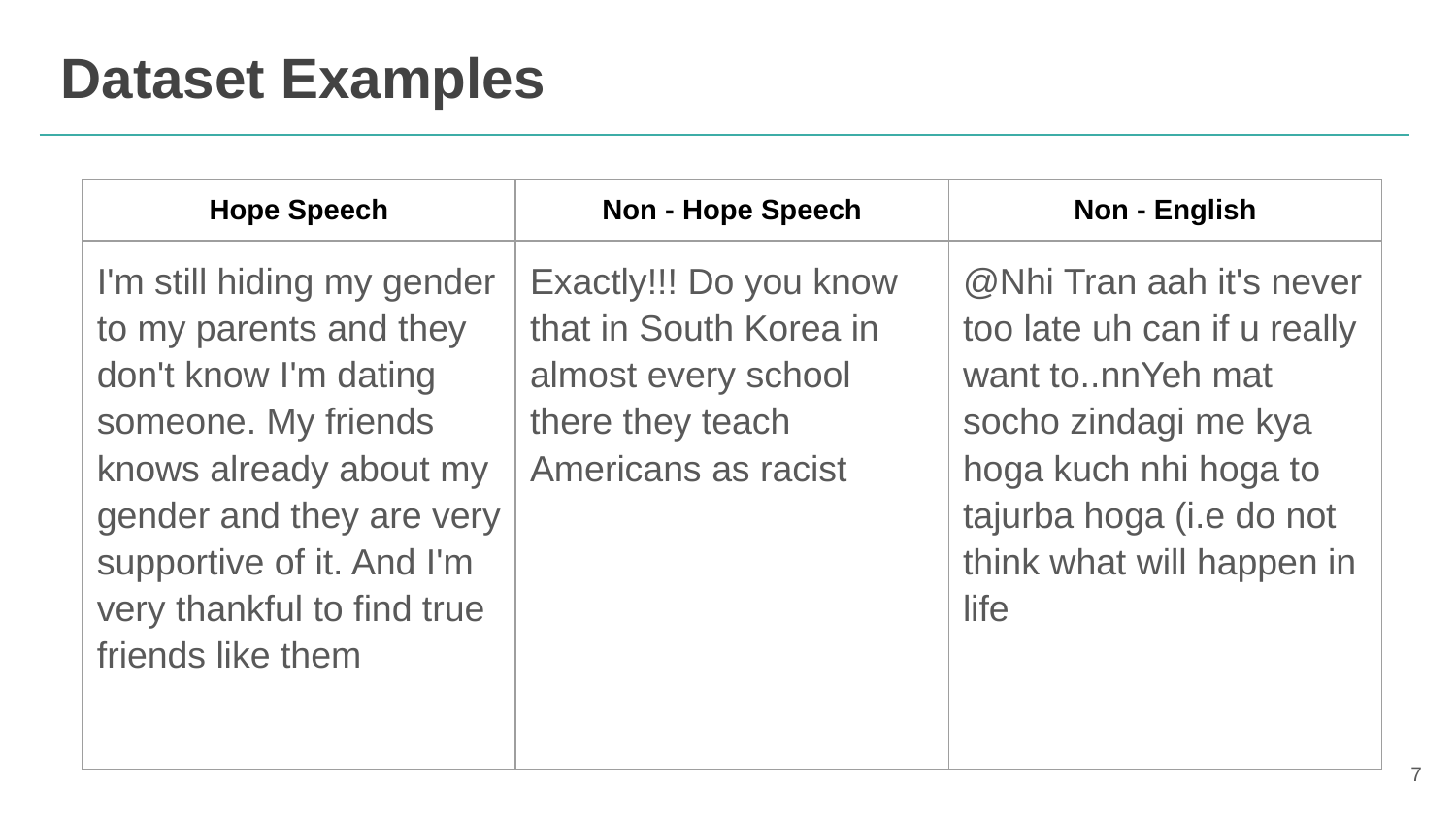

# Dataset Examples

| Hope Speech | Non - Hope Speech | Non - English |
| --- | --- | --- |
| I'm still hiding my gender to my parents and they don't know I'm dating someone. My friends knows already about my gender and they are very supportive of it. And I'm very thankful to find true friends like them | Exactly!!! Do you know that in South Korea in almost every school there they teach Americans as racist | @Nhi Tran aah it's never too late uh can if u really want to..nnYeh mat socho zindagi me kya hoga kuch nhi hoga to tajurba hoga (i.e do not think what will happen in life |
7